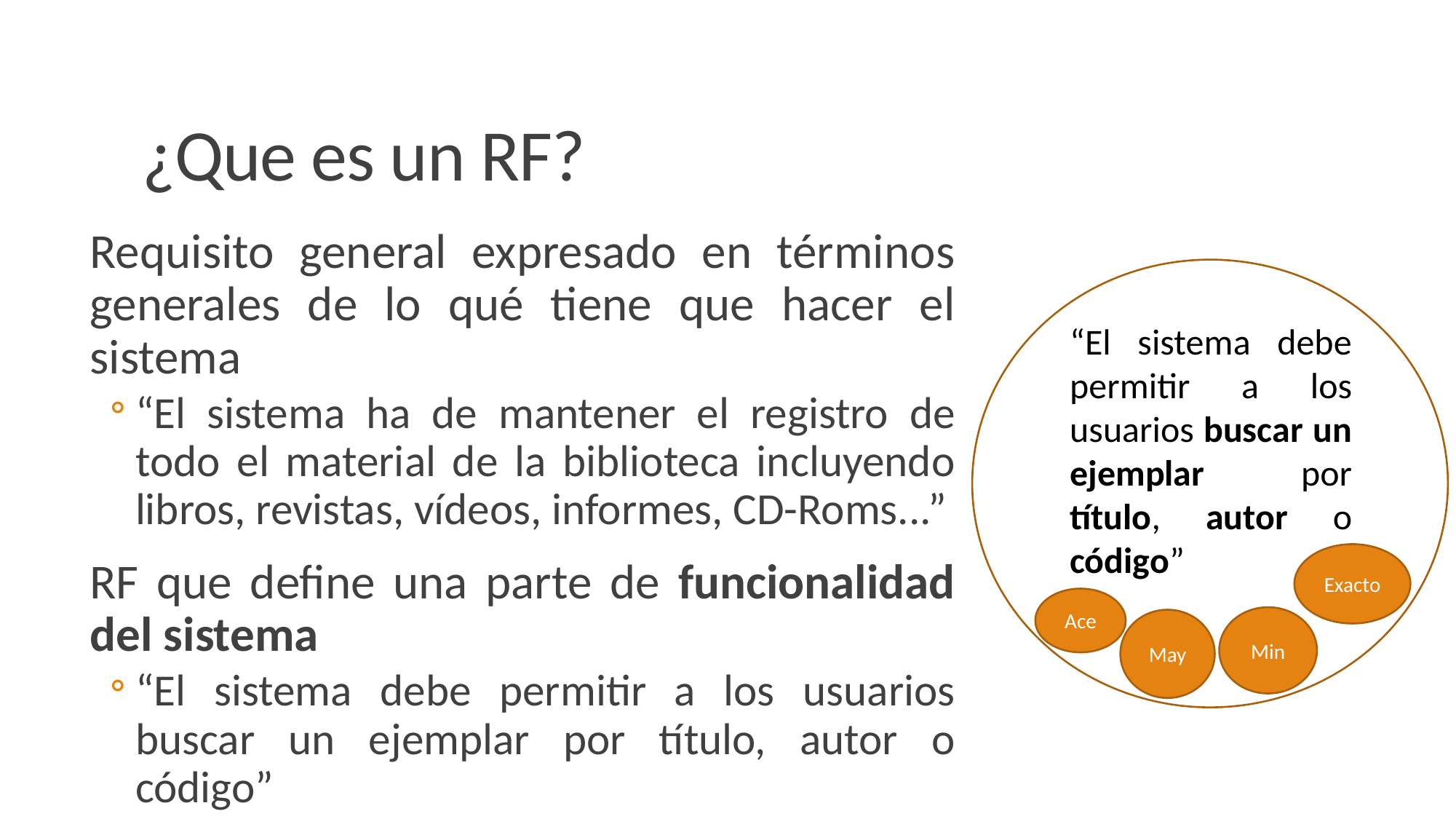

# ¿Que es un RF?
Requisito general expresado en términos generales de lo qué tiene que hacer el sistema
“El sistema ha de mantener el registro de todo el material de la biblioteca incluyendo libros, revistas, vídeos, informes, CD-Roms...”
RF que define una parte de funcionalidad del sistema
“El sistema debe permitir a los usuarios buscar un ejemplar por título, autor o código”

“El sistema debe permitir a los usuarios buscar un ejemplar por título, autor o código”
Exacto
Ace
Min
May